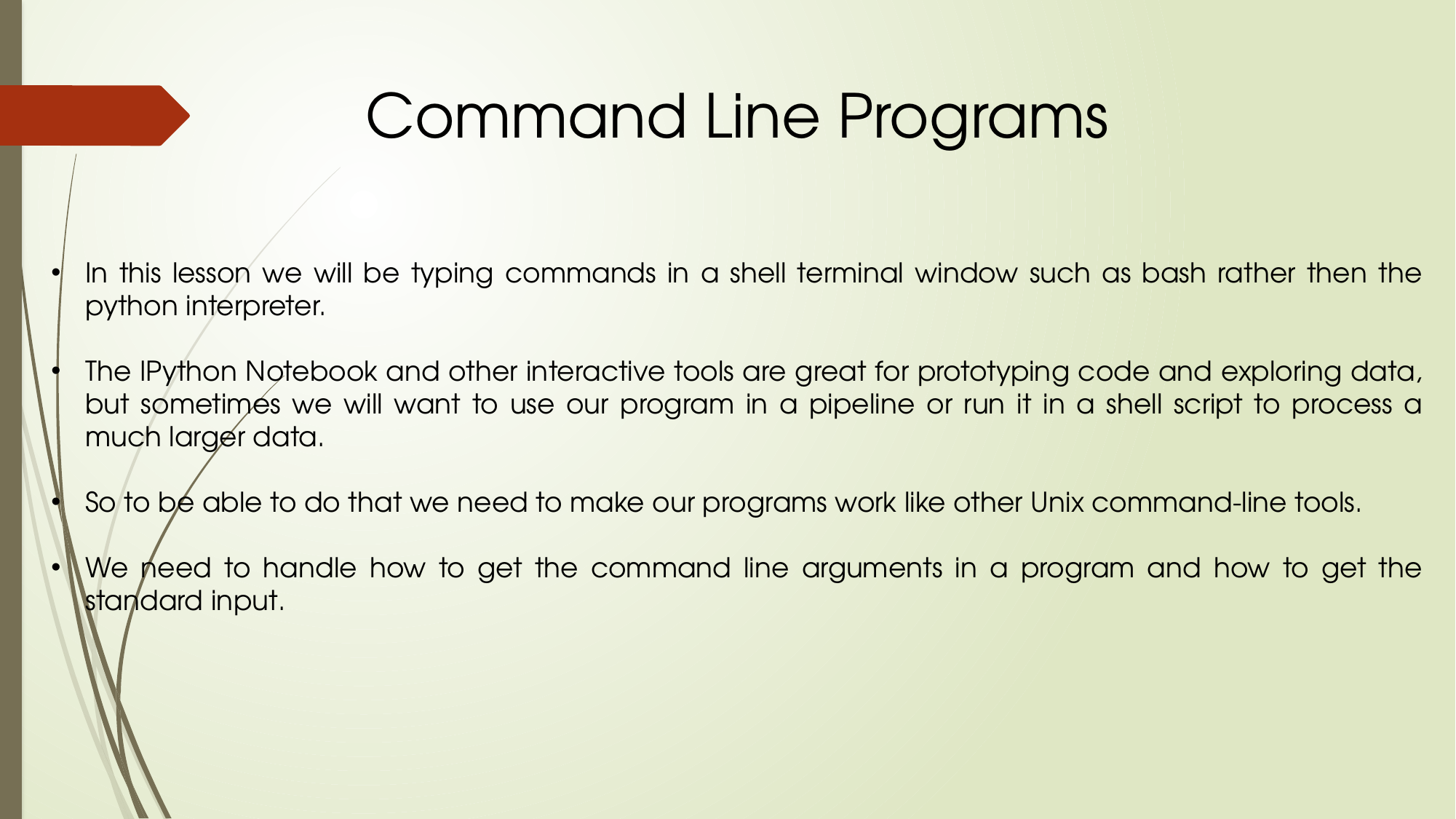

Command Line Programs

In this lesson we will be typing commands in a shell terminal window such as bash rather then the python interpreter.

The IPython Notebook and other interactive tools are great for prototyping code and exploring data, but sometimes we will want to use our program in a pipeline or run it in a shell script to process a much larger data.

So to be able to do that we need to make our programs work like other Unix command-line tools.

We need to handle how to get the command line arguments in a program and how to get the standard input.